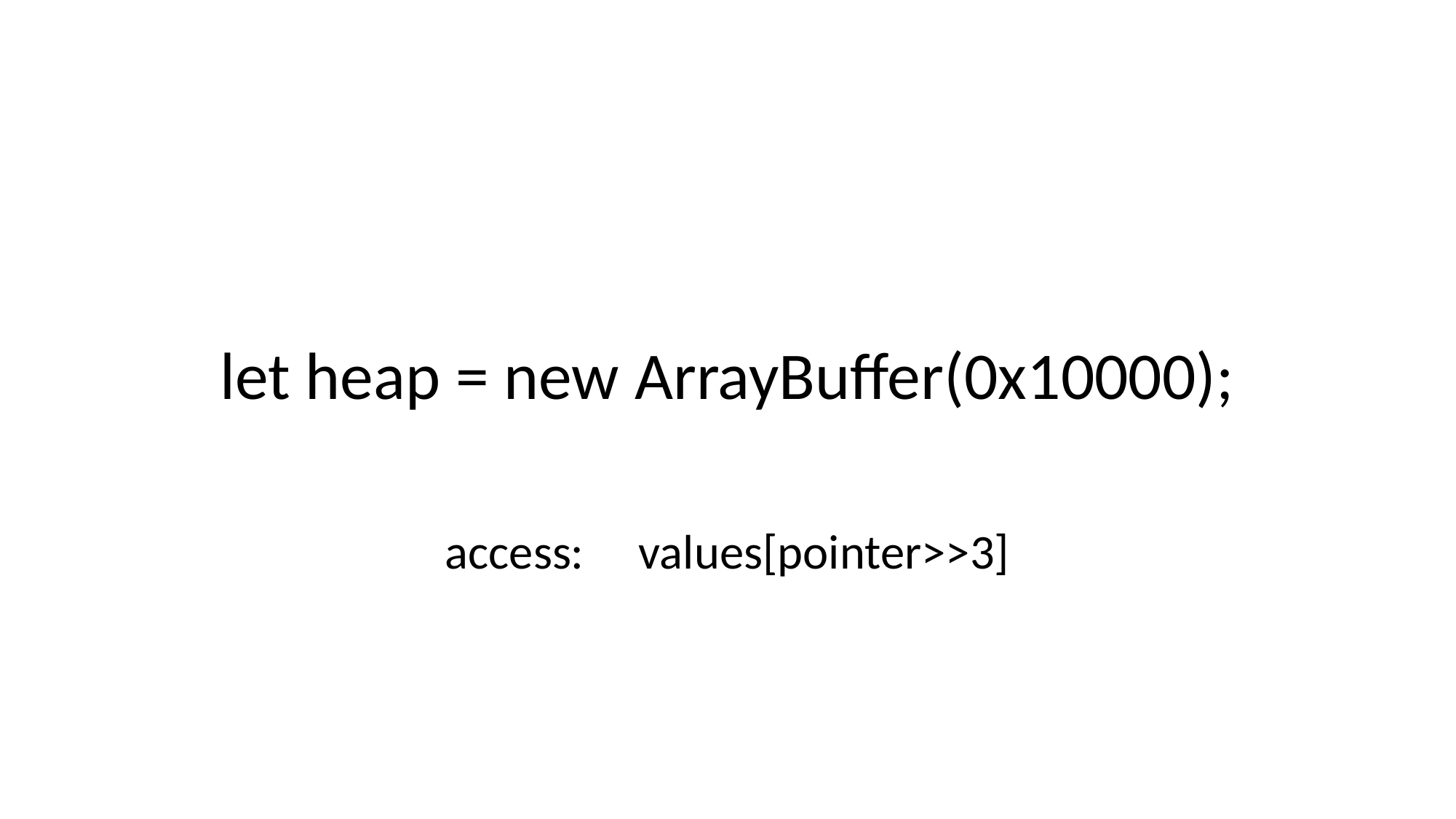

# let heap = new ArrayBuffer(0x10000);
access:     values[pointer>>3]